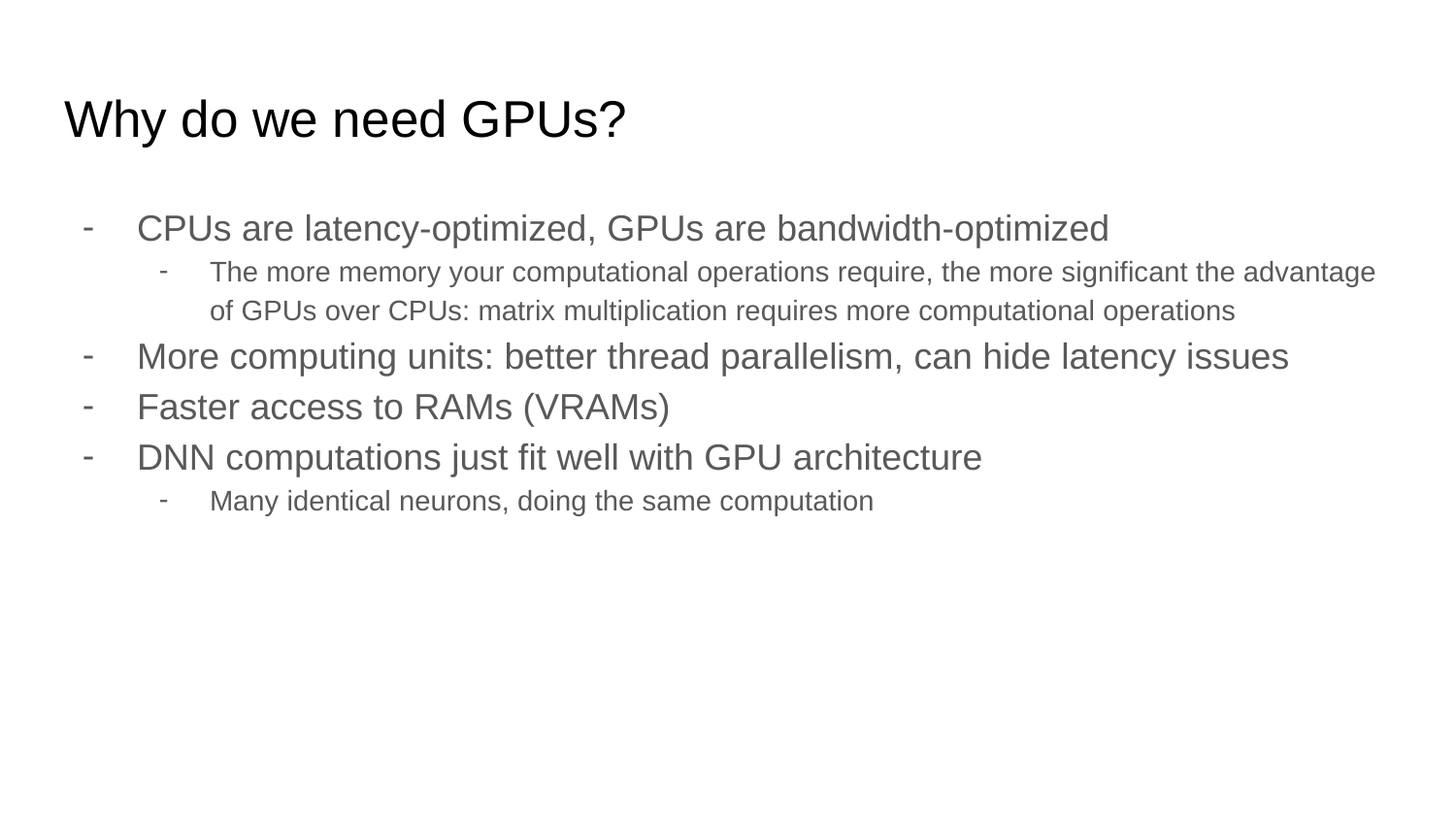

# Why do we need GPUs?
CPUs are latency-optimized, GPUs are bandwidth-optimized
The more memory your computational operations require, the more significant the advantage of GPUs over CPUs: matrix multiplication requires more computational operations
More computing units: better thread parallelism, can hide latency issues
Faster access to RAMs (VRAMs)
DNN computations just fit well with GPU architecture
Many identical neurons, doing the same computation